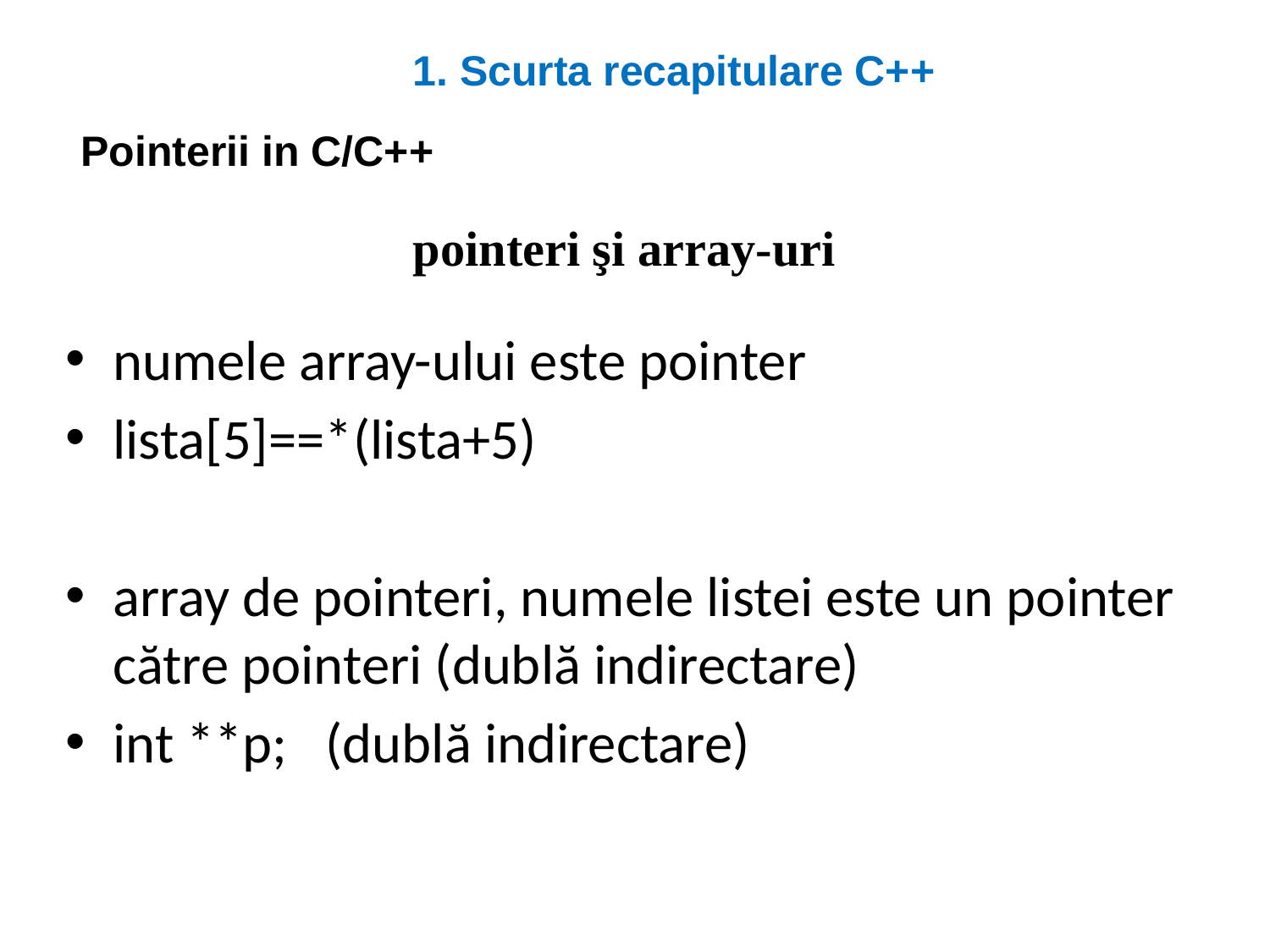

1. Scurta recapitulare C++
Pointerii in C/C++
# pointeri şi array-uri
numele array-ului este pointer
lista[5]==*(lista+5)

array de pointeri, numele listei este un pointer către pointeri (dublă indirectare)
int **p;   (dublă indirectare)